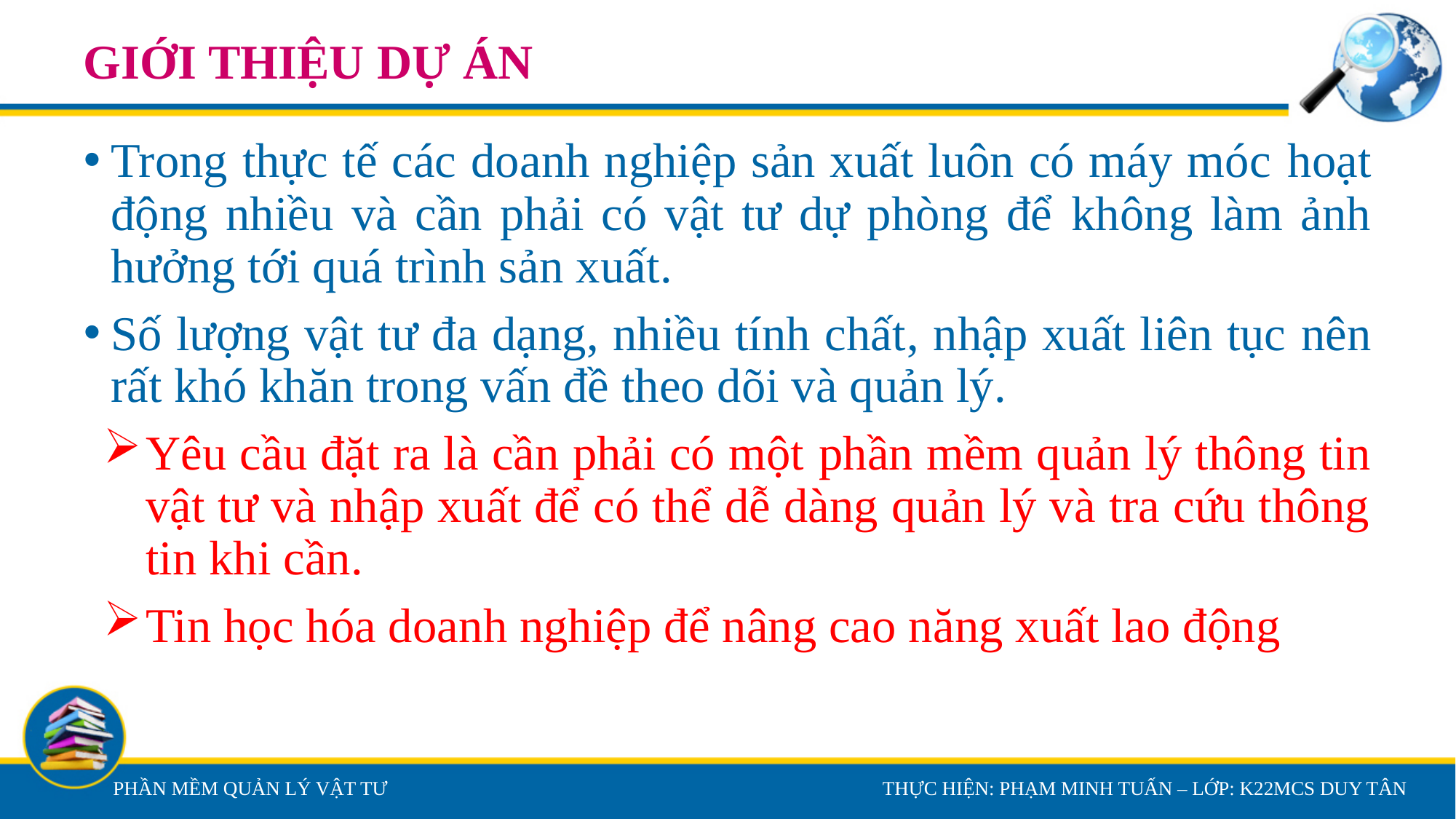

# GIỚI THIỆU DỰ ÁN
Trong thực tế các doanh nghiệp sản xuất luôn có máy móc hoạt động nhiều và cần phải có vật tư dự phòng để không làm ảnh hưởng tới quá trình sản xuất.
Số lượng vật tư đa dạng, nhiều tính chất, nhập xuất liên tục nên rất khó khăn trong vấn đề theo dõi và quản lý.
Yêu cầu đặt ra là cần phải có một phần mềm quản lý thông tin vật tư và nhập xuất để có thể dễ dàng quản lý và tra cứu thông tin khi cần.
Tin học hóa doanh nghiệp để nâng cao năng xuất lao động